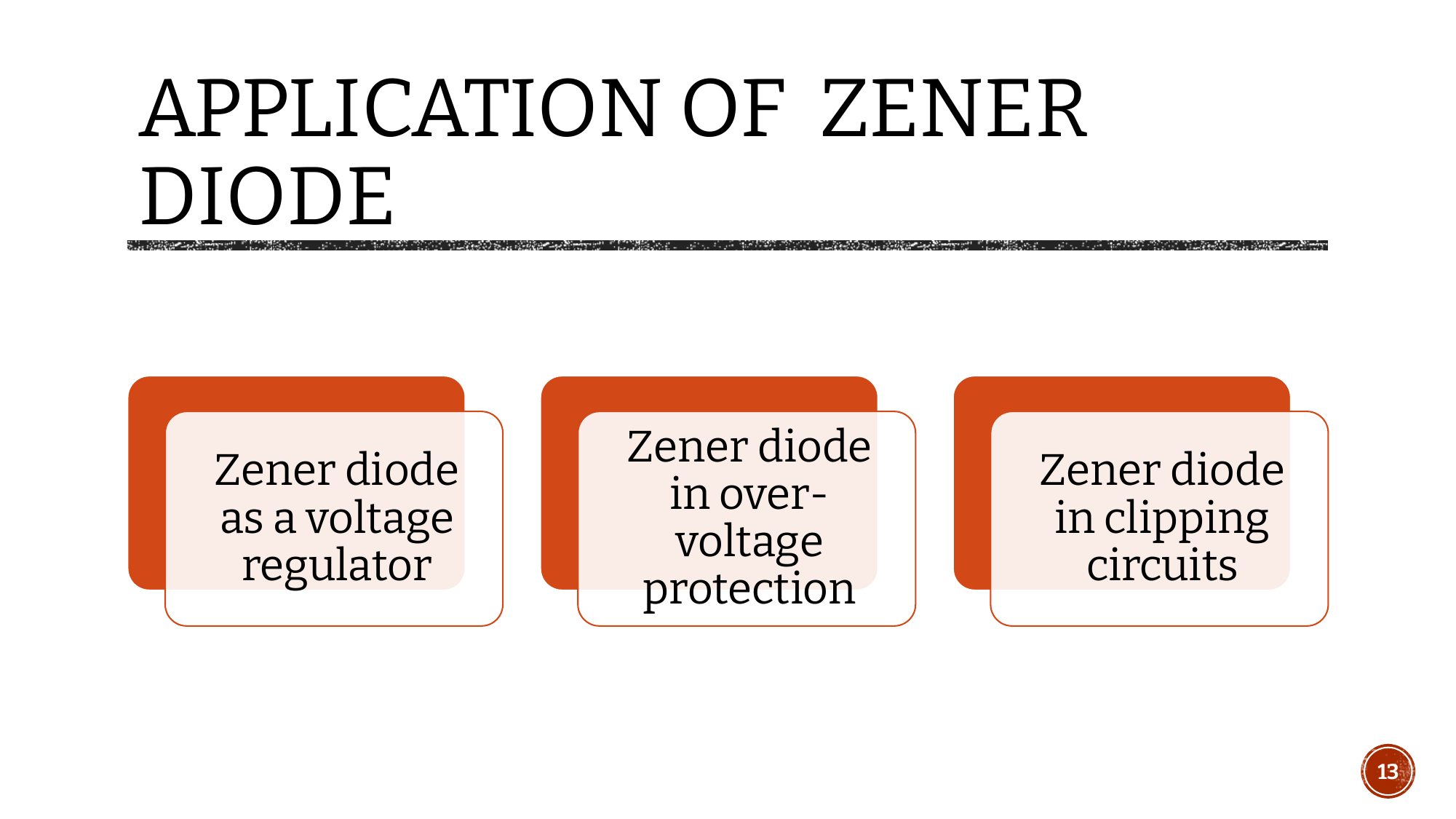

# Application of  Zener Diode

Zener diode as a voltage regulator
Zener diode in over-voltage protection
Zener diode in clipping circuits
13